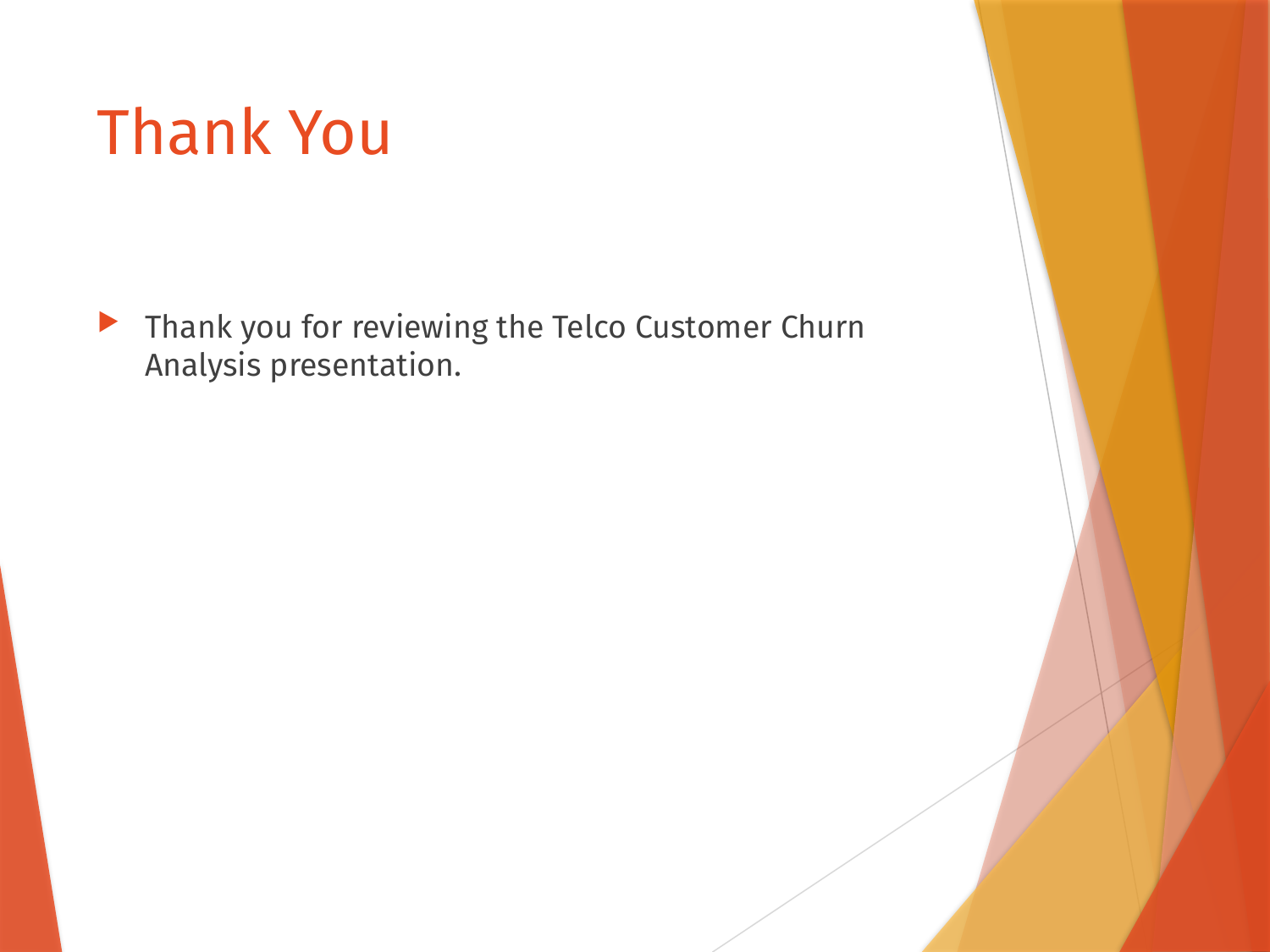

# Thank You
Thank you for reviewing the Telco Customer Churn Analysis presentation.